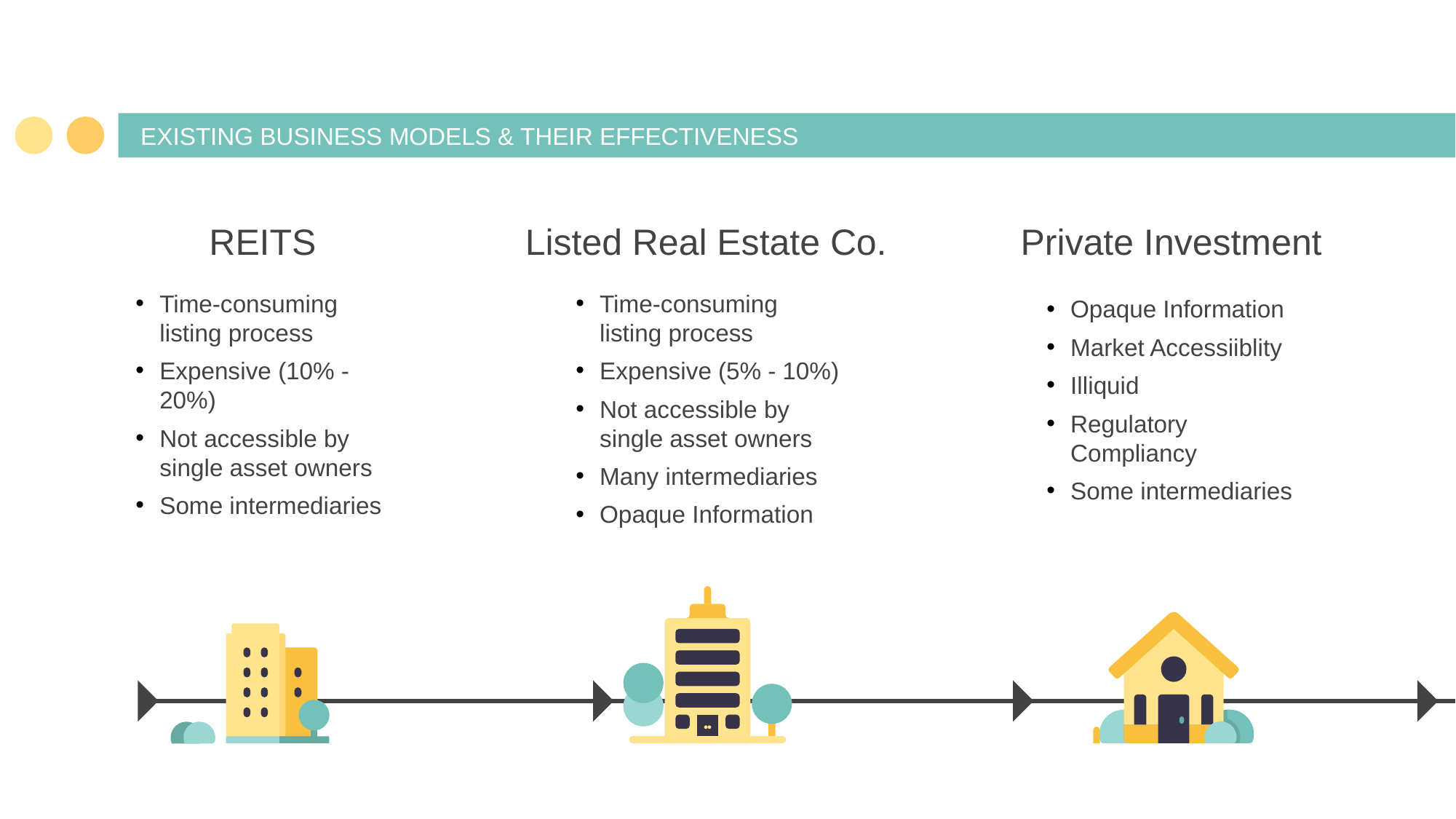

# EXISTING BUSINESS MODELS & THEIR EFFECTIVENESS
REITS
Listed Real Estate Co.
Private Investment
Time-consuming listing process
Expensive (10% - 20%)
Not accessible by single asset owners
Some intermediaries

Time-consuming listing process
Expensive (5% - 10%)
Not accessible by single asset owners
Many intermediaries
Opaque Information
Opaque Information
Market Accessiiblity
Illiquid
Regulatory Compliancy
Some intermediaries